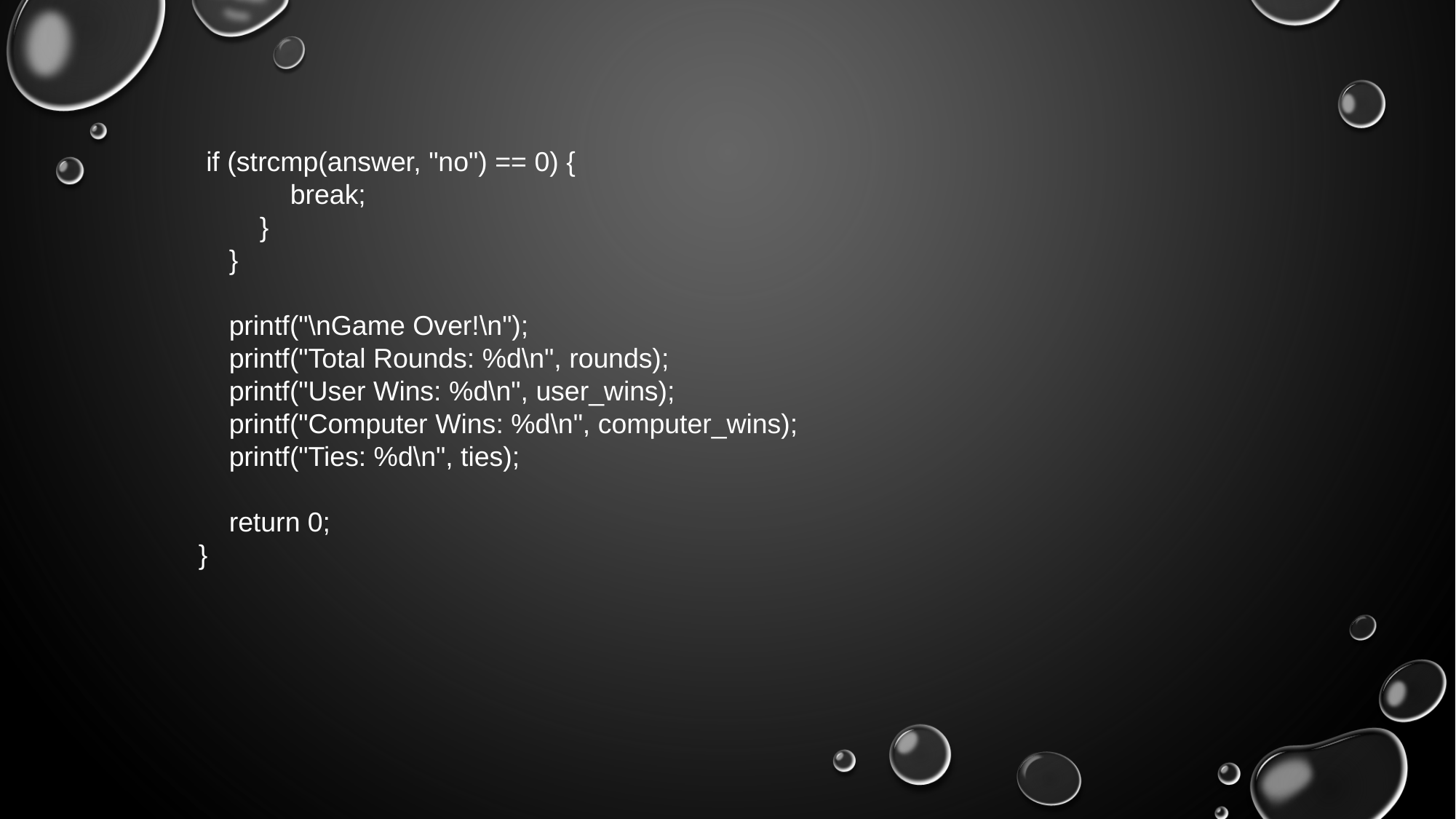

if (strcmp(answer, "no") == 0) {
            break;
        }
    }

    printf("\nGame Over!\n");
    printf("Total Rounds: %d\n", rounds);
    printf("User Wins: %d\n", user_wins);
    printf("Computer Wins: %d\n", computer_wins);
    printf("Ties: %d\n", ties);

    return 0;
}